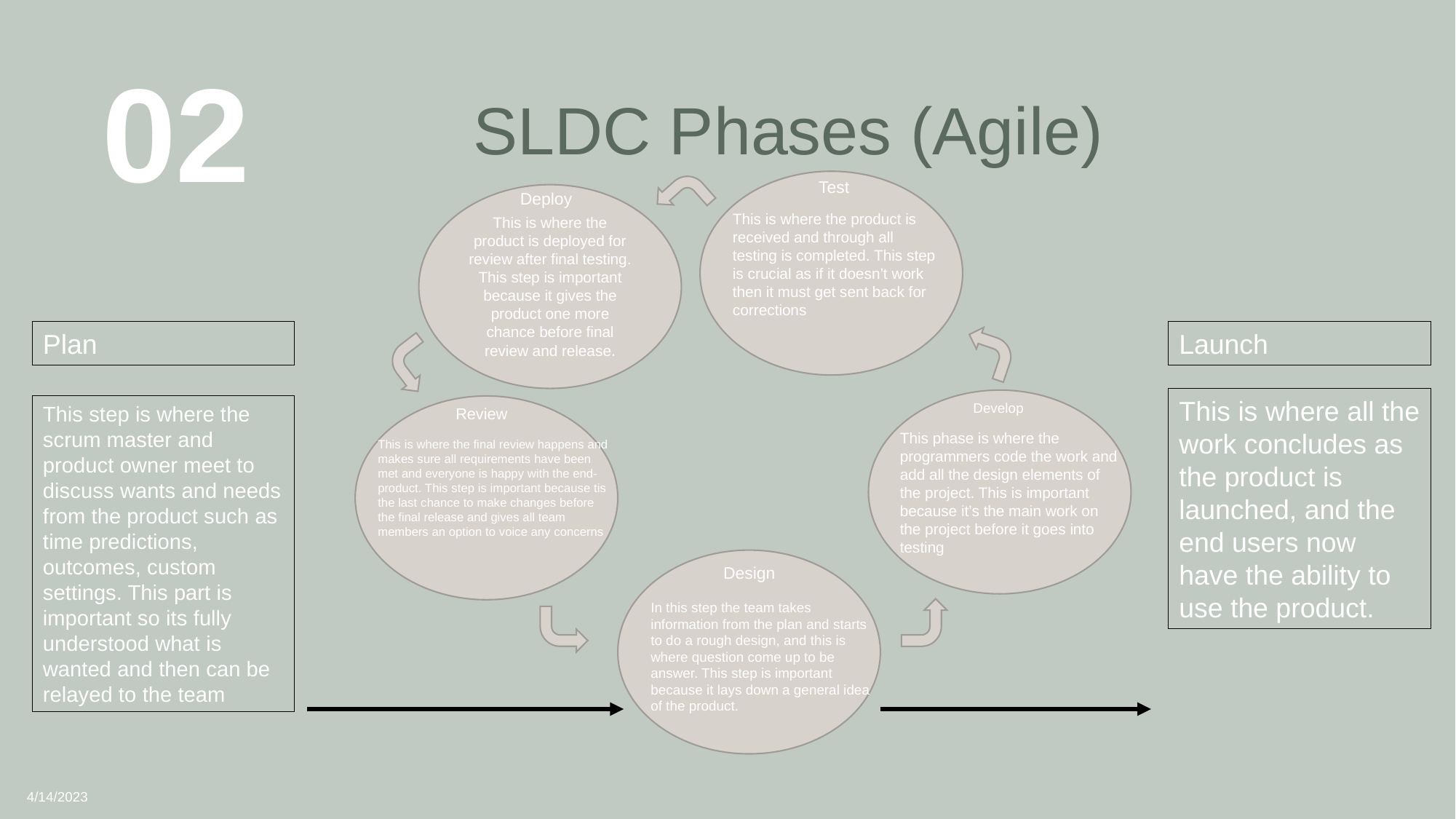

02
# SLDC Phases (Agile)
Test

Deploy
This is where the product is deployed for review after final testing. This step is important because it gives the product one more chance before final review and release.
This is where the product is received and through all testing is completed. This step is crucial as if it doesn’t work then it must get sent back for corrections
Plan
This step is where the scrum master and product owner meet to discuss wants and needs from the product such as time predictions, outcomes, custom settings. This part is important so its fully understood what is wanted and then can be relayed to the team
Launch
This is where all the work concludes as the product is launched, and the end users now have the ability to use the product.

Develop

Review
This phase is where the programmers code the work and add all the design elements of the project. This is important because it’s the main work on the project before it goes into testing
This is where the final review happens and makes sure all requirements have been met and everyone is happy with the end-product. This step is important because tis the last chance to make changes before the final release and gives all team members an option to voice any concerns

Design
In this step the team takes information from the plan and starts to do a rough design, and this is where question come up to be answer. This step is important because it lays down a general idea of the product.

4/14/2023